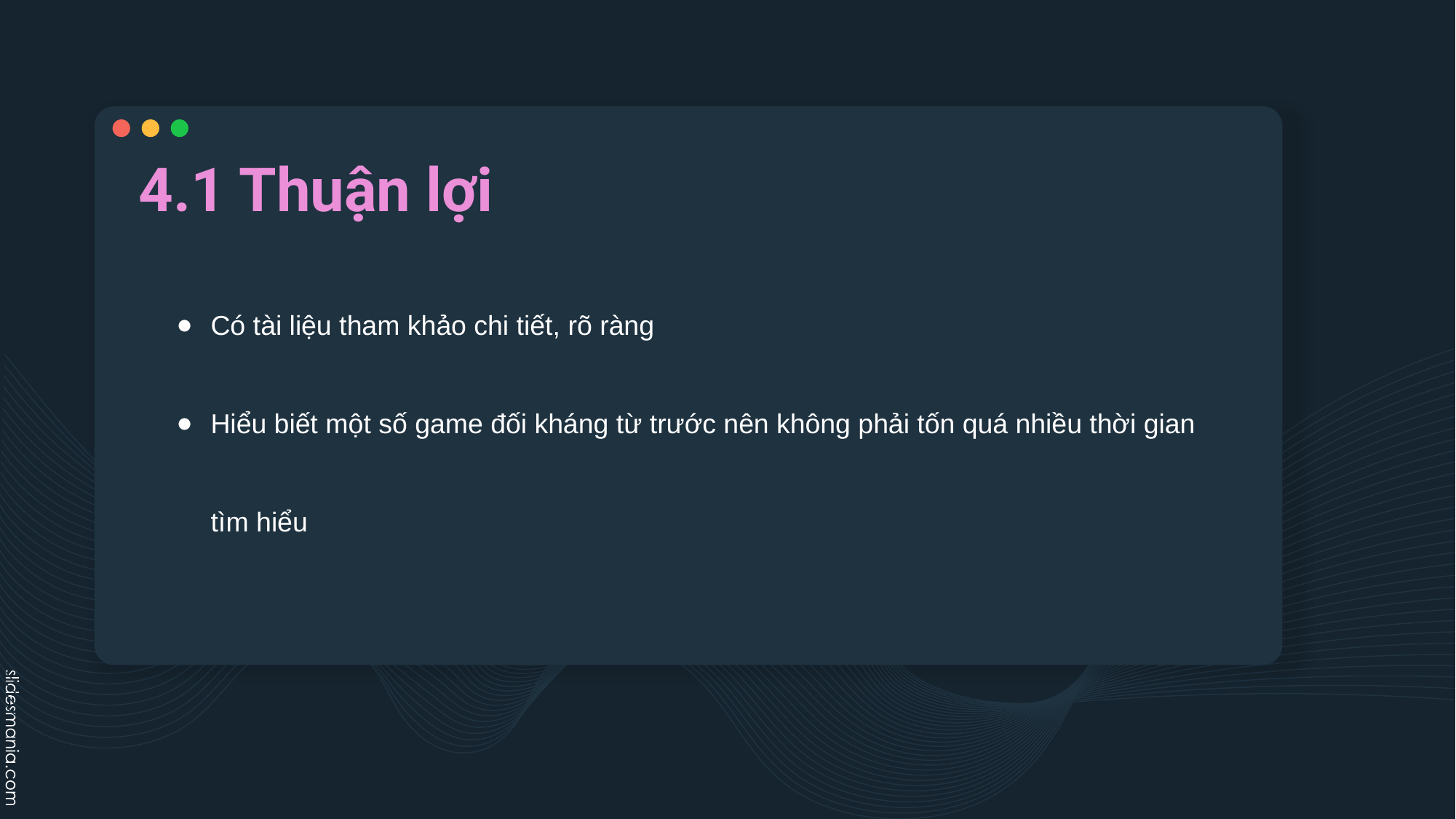

# 4.1 Thuận lợi
Có tài liệu tham khảo chi tiết, rõ ràng
Hiểu biết một số game đối kháng từ trước nên không phải tốn quá nhiều thời gian tìm hiểu